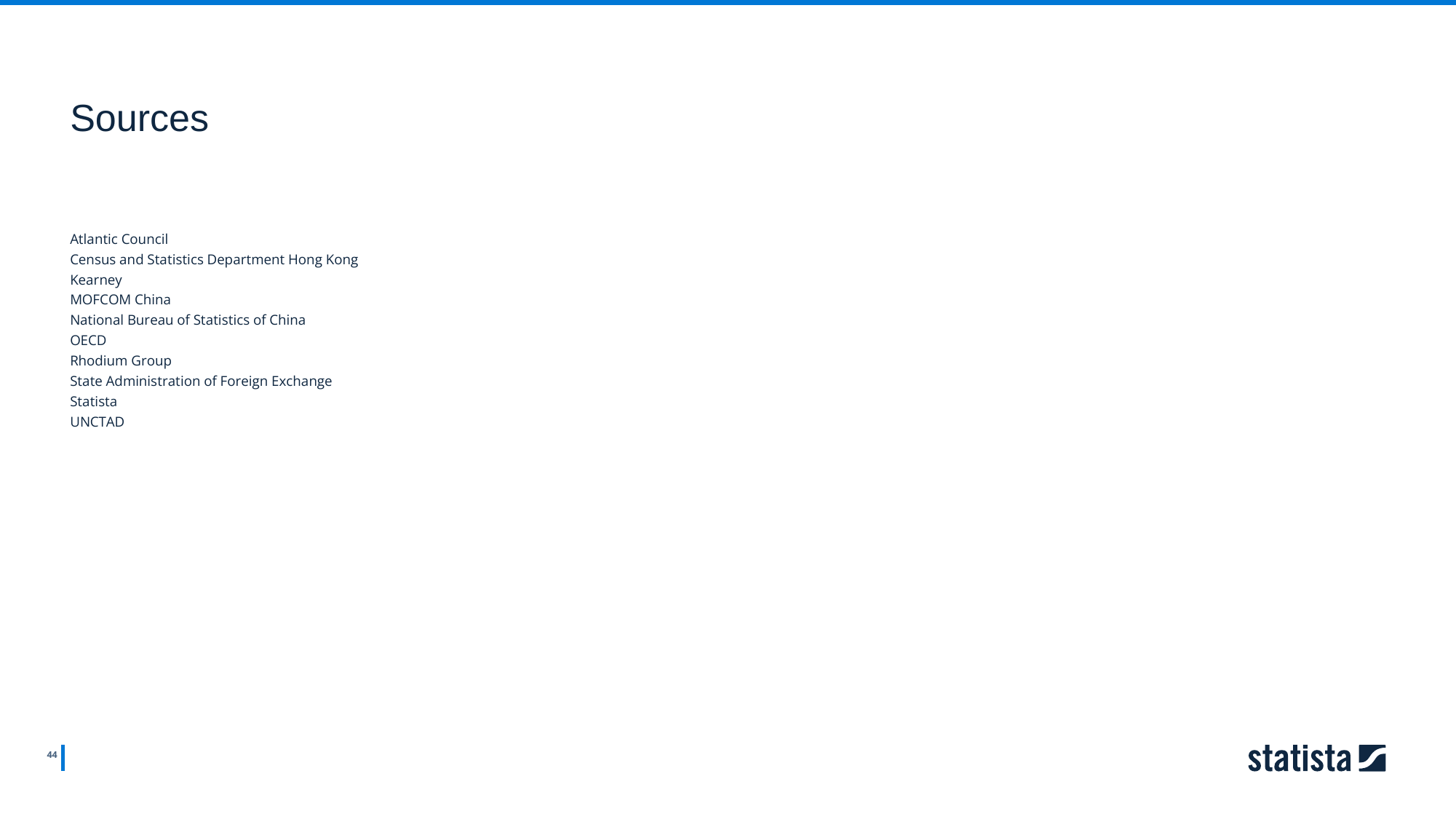

Sources
Atlantic Council
Census and Statistics Department Hong Kong
Kearney
MOFCOM China
National Bureau of Statistics of China
OECD
Rhodium Group
State Administration of Foreign Exchange
Statista
UNCTAD
44